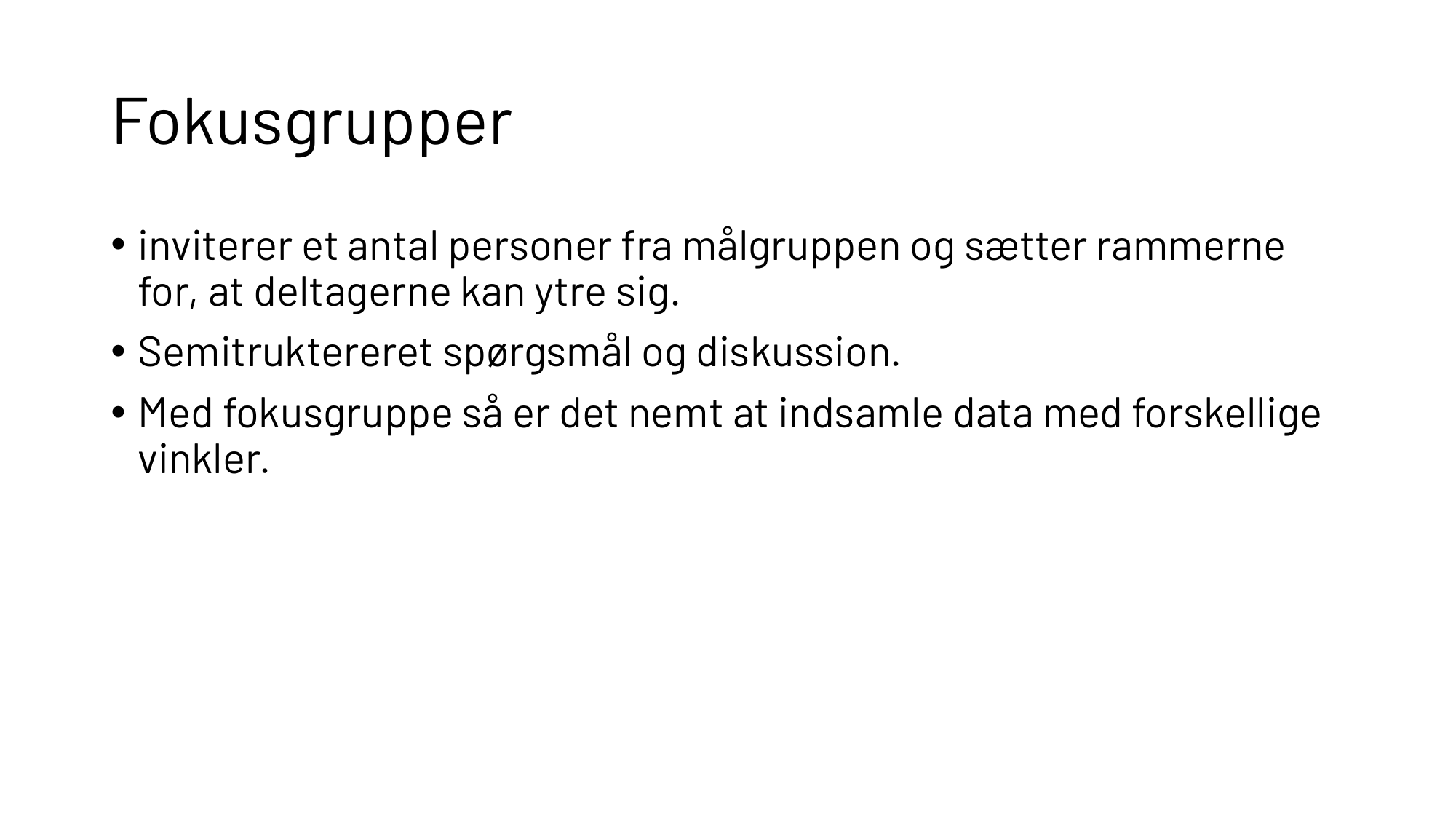

# Fokusgrupper
inviterer et antal personer fra målgruppen og sætter rammerne for, at deltagerne kan ytre sig.
Semitruktereret spørgsmål og diskussion.
Med fokusgruppe så er det nemt at indsamle data med forskellige vinkler.